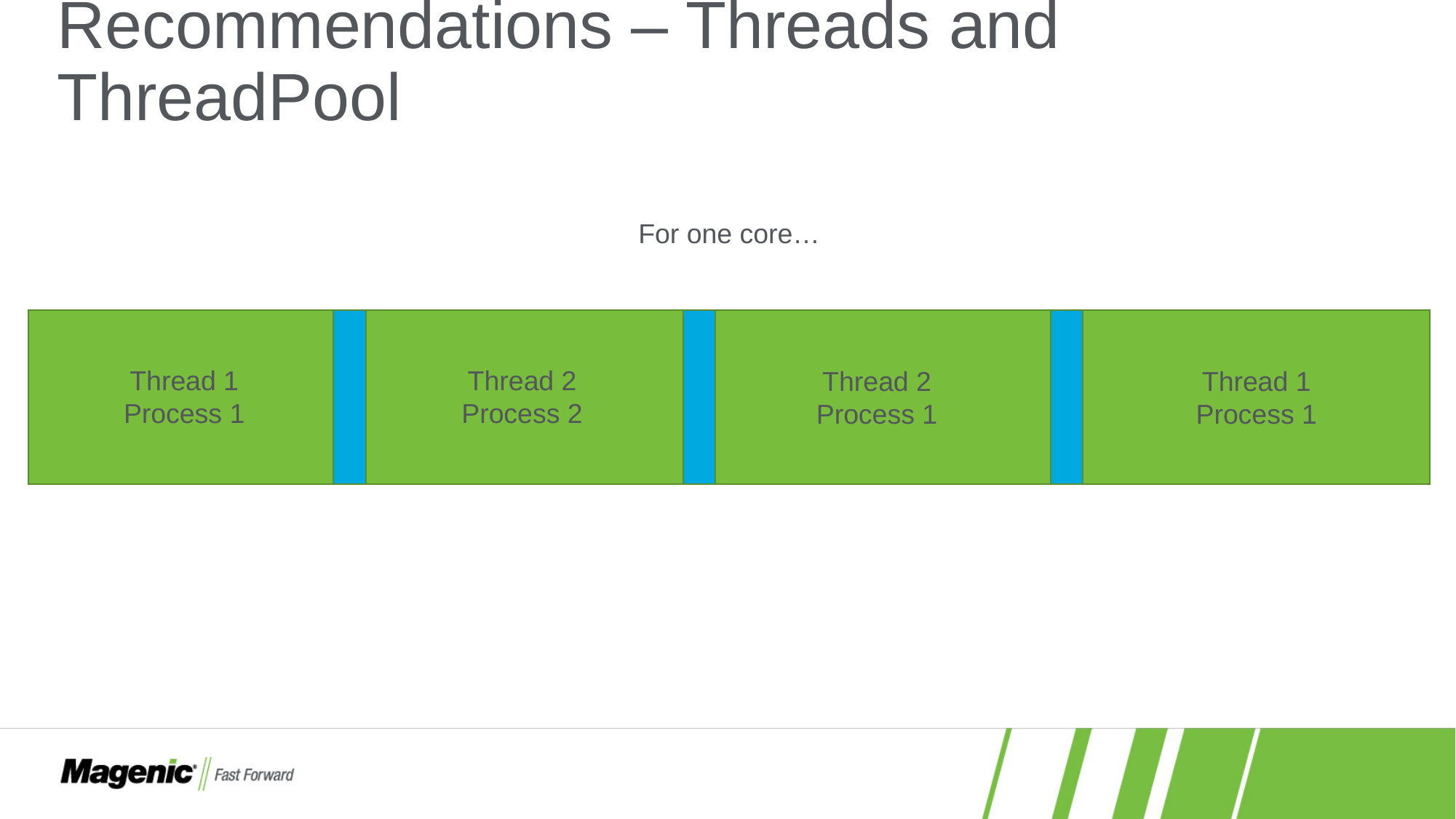

# Recommendations – Threads and ThreadPool
For one core…

Thread 2
Process 2
Thread 1
Process 1
Thread 2
Process 1
Thread 1
Process 1